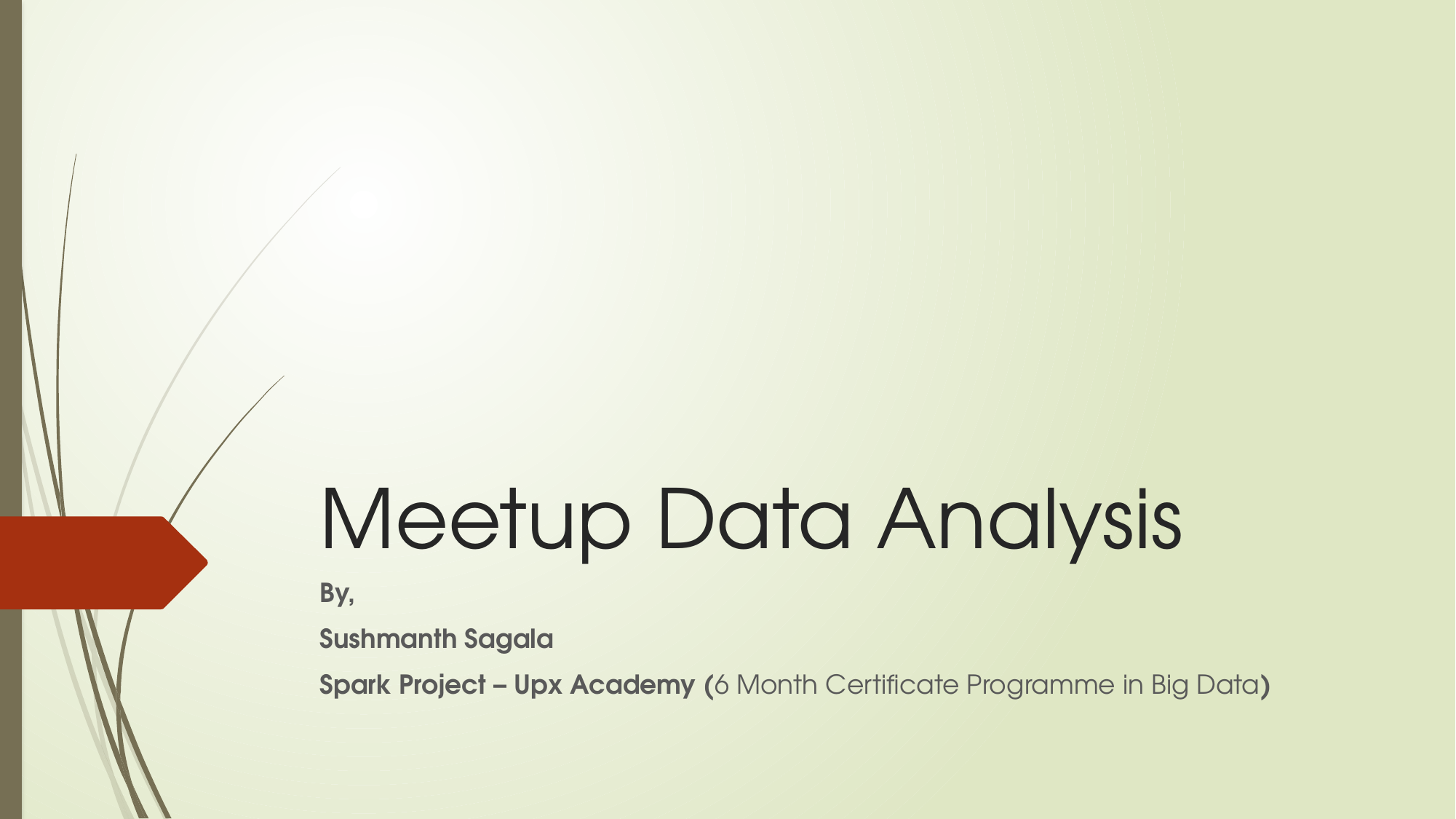

# Meetup Data Analysis
By,
Sushmanth Sagala
Spark Project – Upx Academy (6 Month Certificate Programme in Big Data)